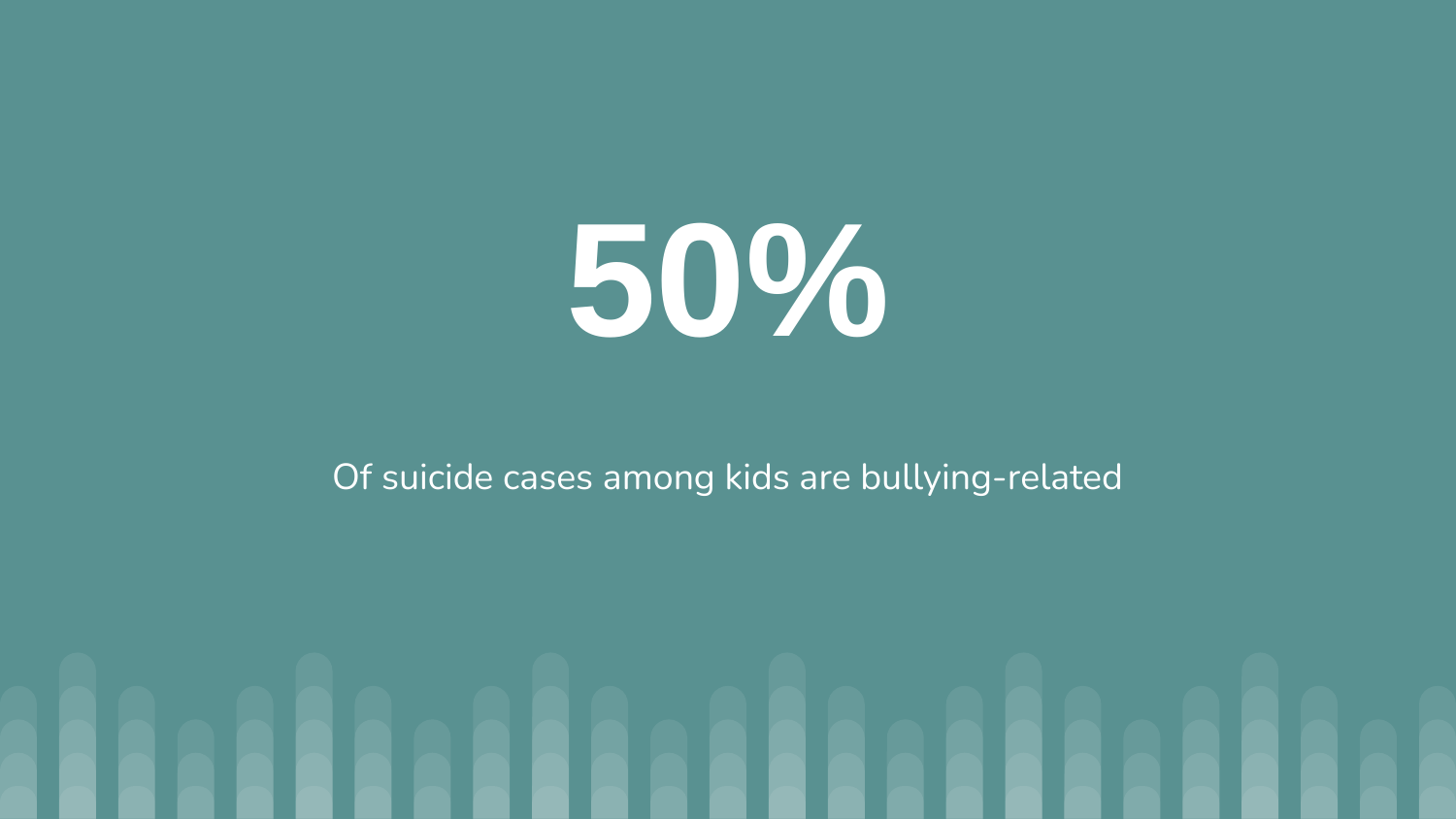

# 50%
Of suicide cases among kids are bullying-related